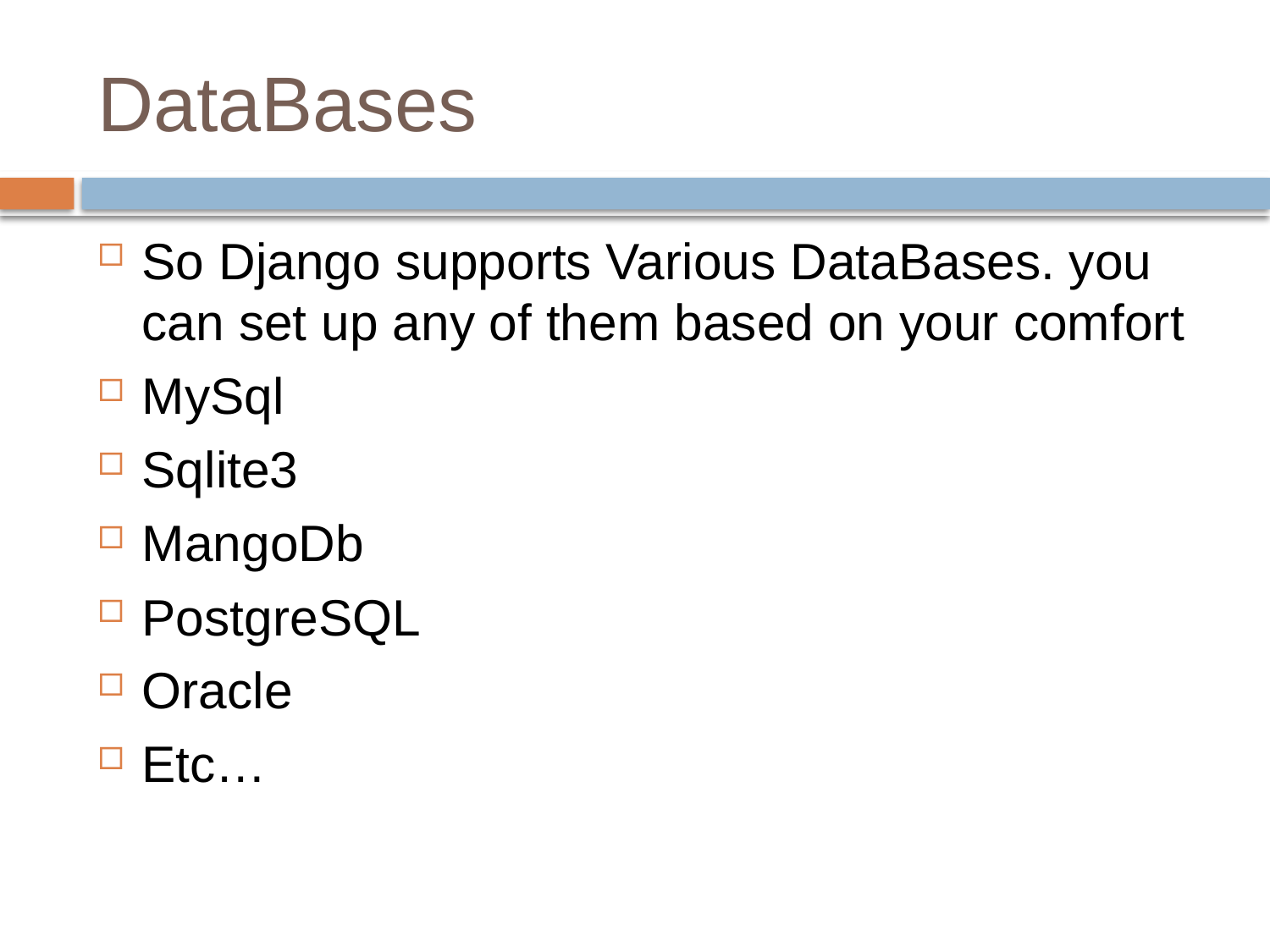

# DataBases
So Django supports Various DataBases. you can set up any of them based on your comfort
MySql
Sqlite3
MangoDb
PostgreSQL
Oracle
Etc…